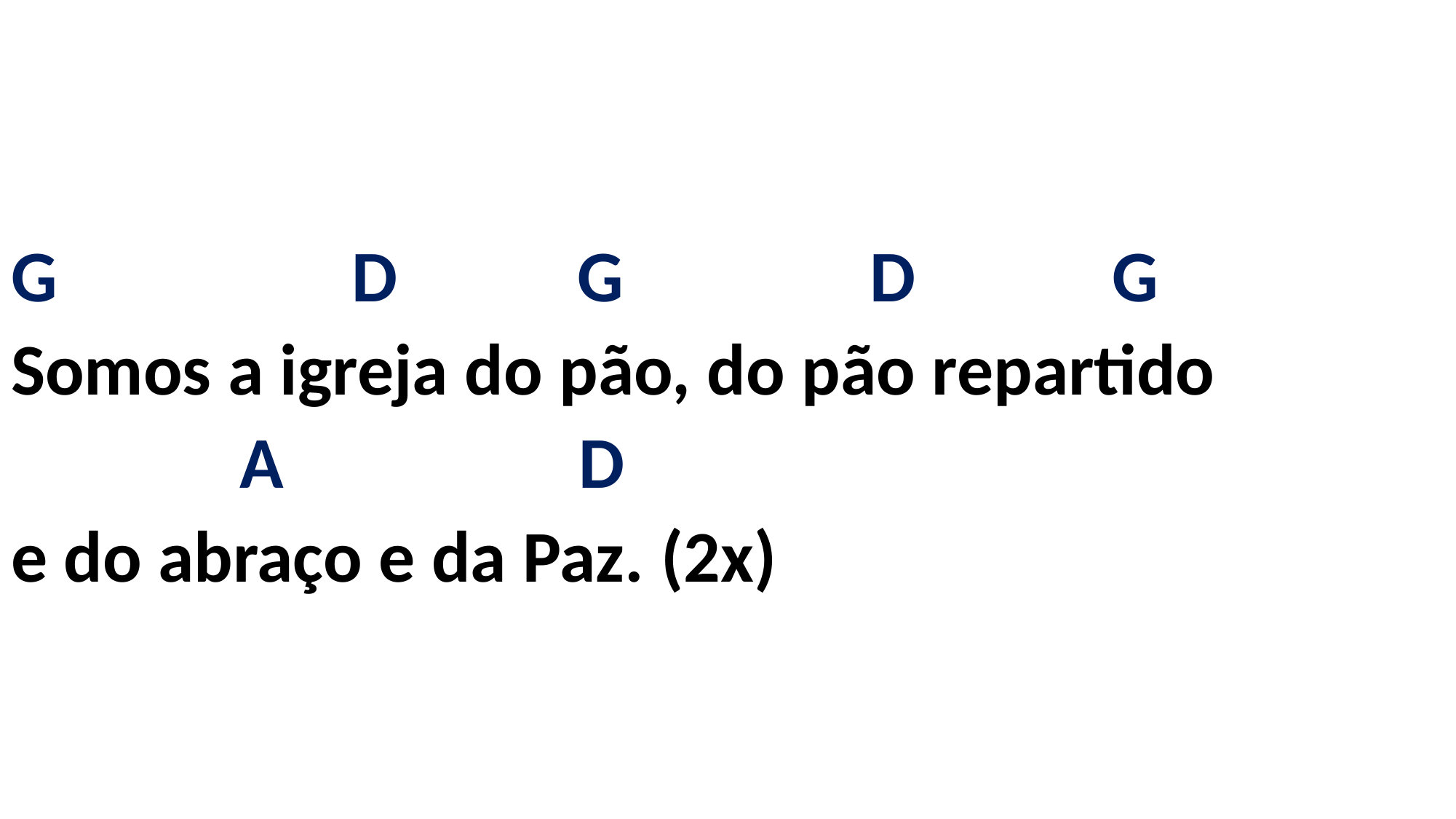

# G                  D           G               D            G Somos a igreja do pão, do pão repartido A                  D e do abraço e da Paz. (2x)